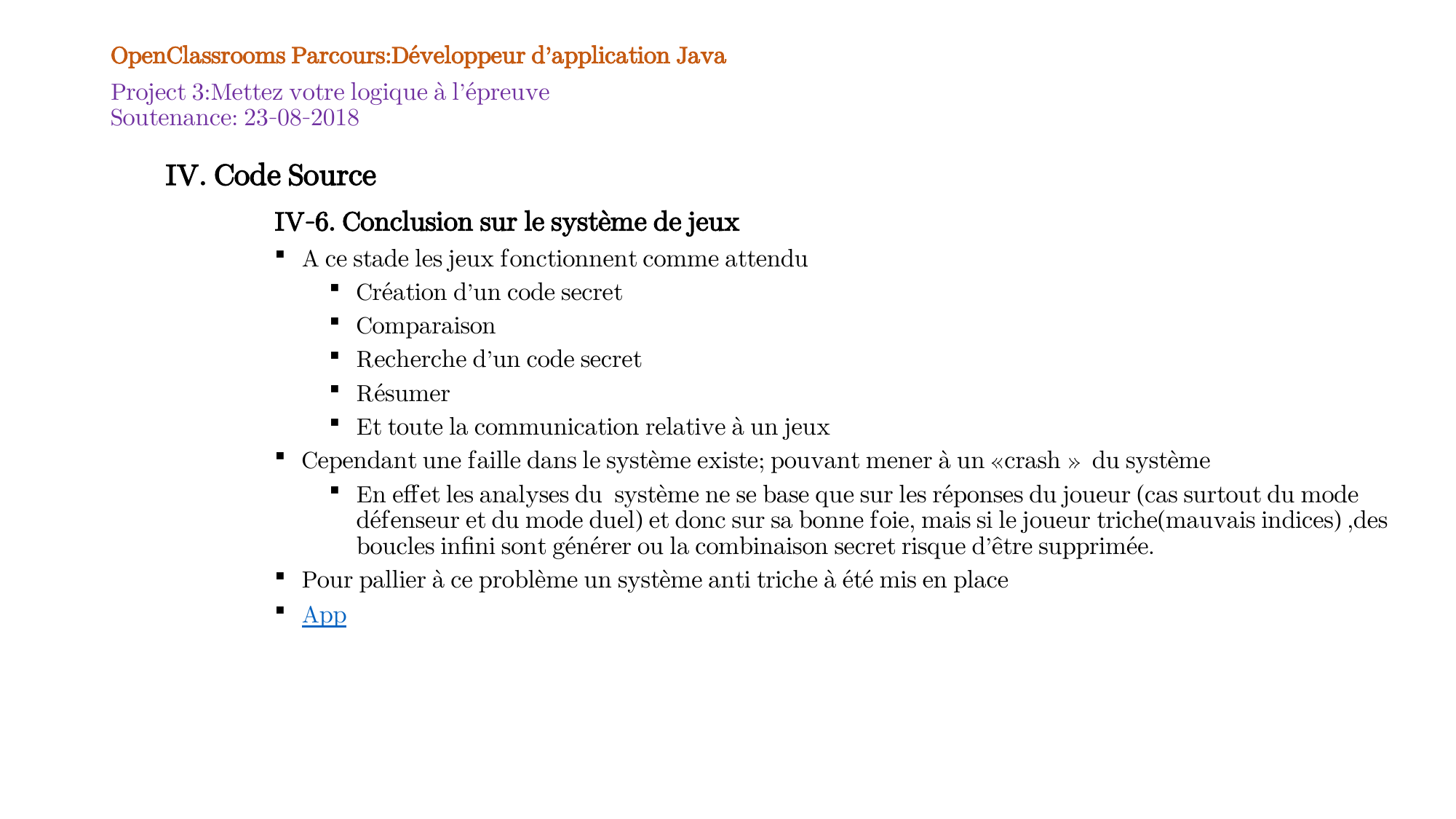

OpenClassrooms Parcours:Développeur d’application Java
# Project 3:Mettez votre logique à l’épreuve Soutenance: 23-08-2018
IV. Code Source
	IV-6. Conclusion sur le système de jeux
A ce stade les jeux fonctionnent comme attendu
Création d’un code secret
Comparaison
Recherche d’un code secret
Résumer
Et toute la communication relative à un jeux
Cependant une faille dans le système existe; pouvant mener à un «crash »  du système
En effet les analyses du  système ne se base que sur les réponses du joueur (cas surtout du mode défenseur et du mode duel) et donc sur sa bonne foie, mais si le joueur triche(mauvais indices) ,des boucles infini sont générer ou la combinaison secret risque d’être supprimée.
Pour pallier à ce problème un système anti triche à été mis en place
App